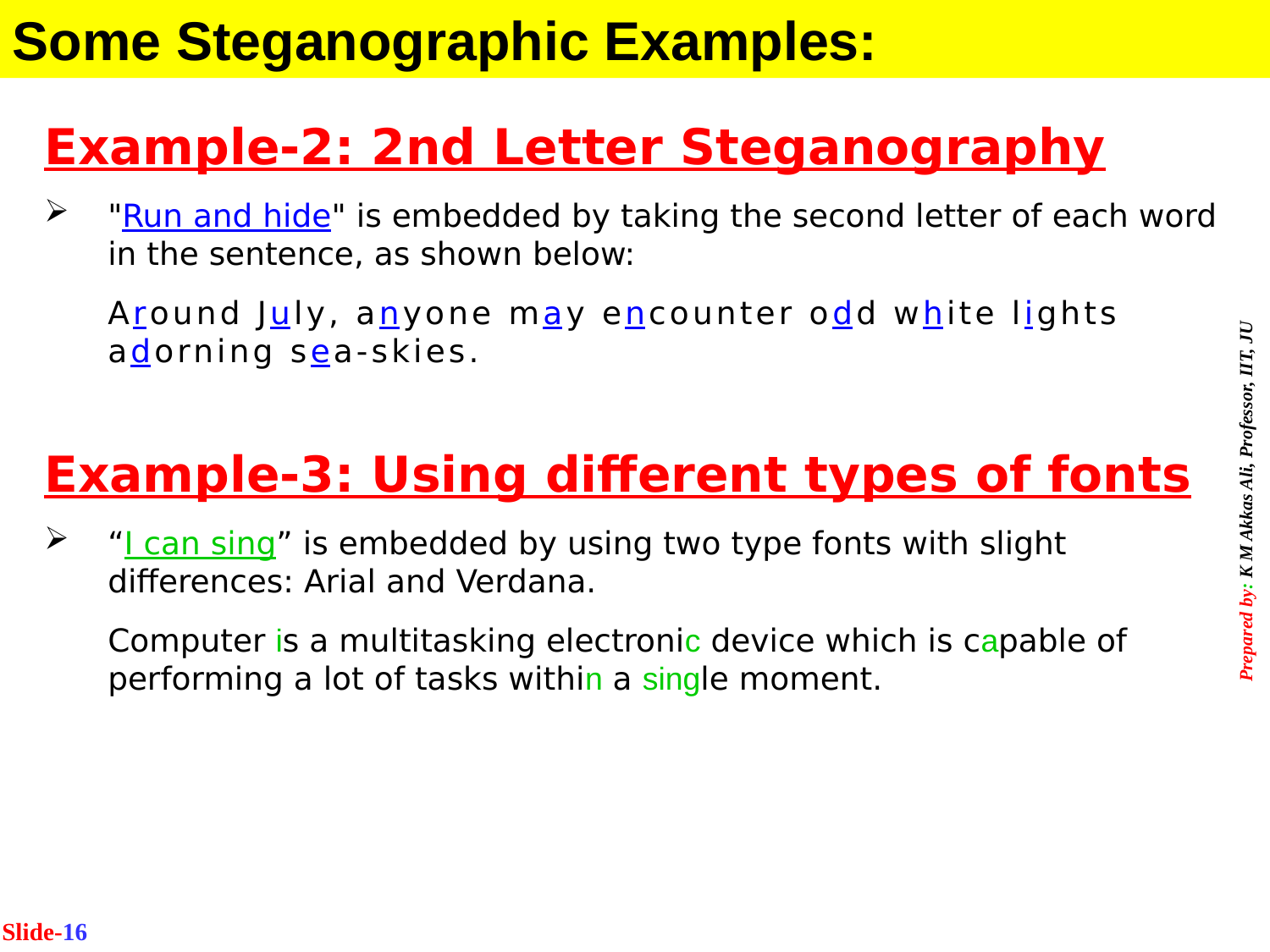

Some Steganographic Examples:
Example-2: 2nd Letter Steganography
"Run and hide" is embedded by taking the second letter of each word in the sentence, as shown below:
	Around July, anyone may encounter odd white lights adorning sea-skies.
Example-3: Using different types of fonts
“I can sing” is embedded by using two type fonts with slight differences: Arial and Verdana.
	Computer is a multitasking electronic device which is capable of performing a lot of tasks within a single moment.

Slide-16